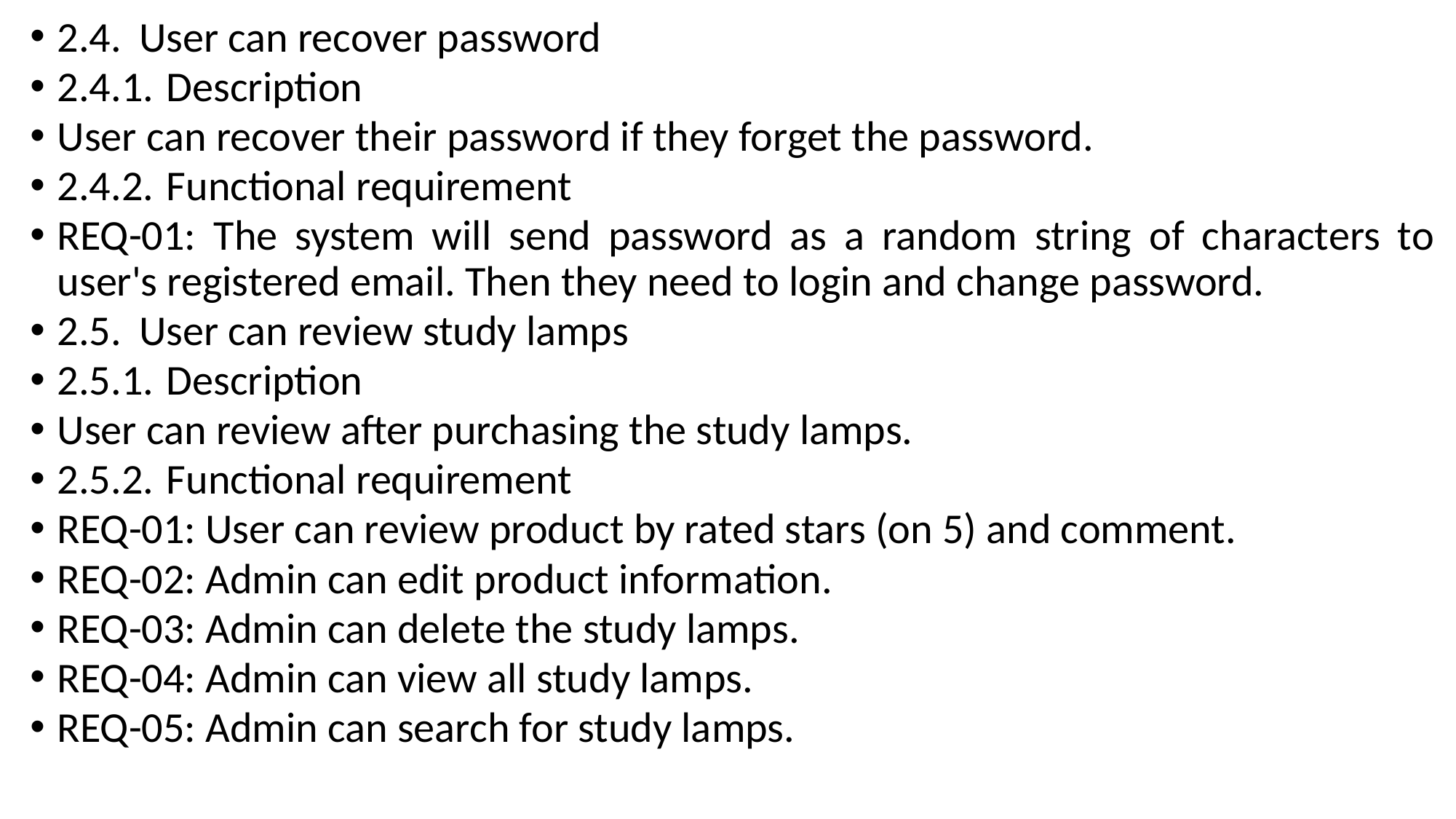

2.4.	User can recover password
2.4.1.	Description
User can recover their password if they forget the password.
2.4.2.	Functional requirement
REQ-01: The system will send password as a random string of characters to user's registered email. Then they need to login and change password.
2.5.	User can review study lamps
2.5.1.	Description
User can review after purchasing the study lamps.
2.5.2.	Functional requirement
REQ-01: User can review product by rated stars (on 5) and comment.
REQ-02: Admin can edit product information.
REQ-03: Admin can delete the study lamps.
REQ-04: Admin can view all study lamps.
REQ-05: Admin can search for study lamps.